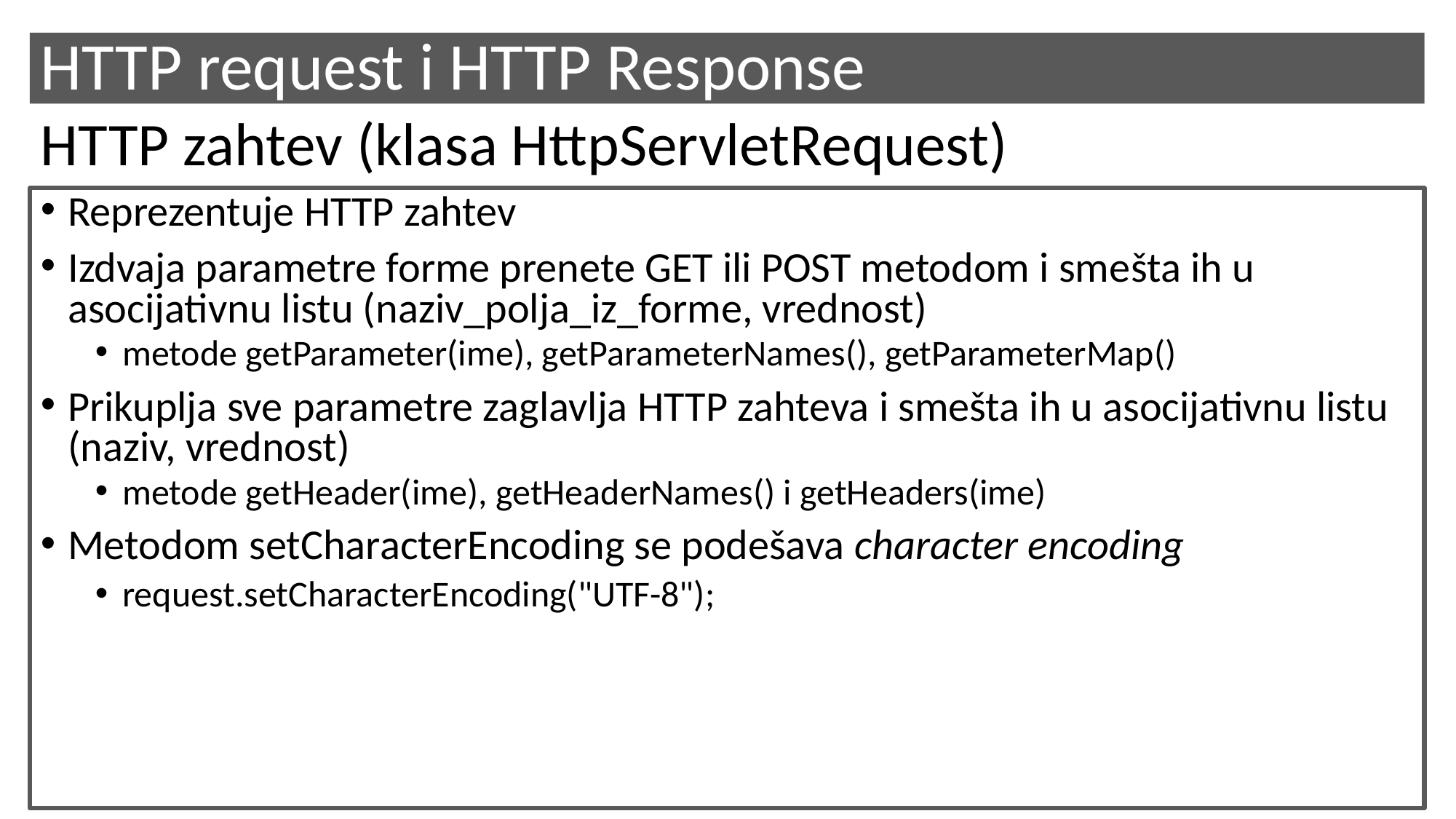

# HTTP request i HTTP Response
HTTP zahtev (klasa HttpServletRequest)
Reprezentuje HTTP zahtev
Izdvaja parametre forme prenete GET ili POST metodom i smešta ih u asocijativnu listu (naziv_polja_iz_forme, vrednost)
metode getParameter(ime), getParameterNames(), getParameterMap()
Prikuplja sve parametre zaglavlja HTTP zahteva i smešta ih u asocijativnu listu (naziv, vrednost)
metode getHeader(ime), getHeaderNames() i getHeaders(ime)
Metodom setCharacterEncoding se podešava character encoding
request.setCharacterEncoding("UTF-8");